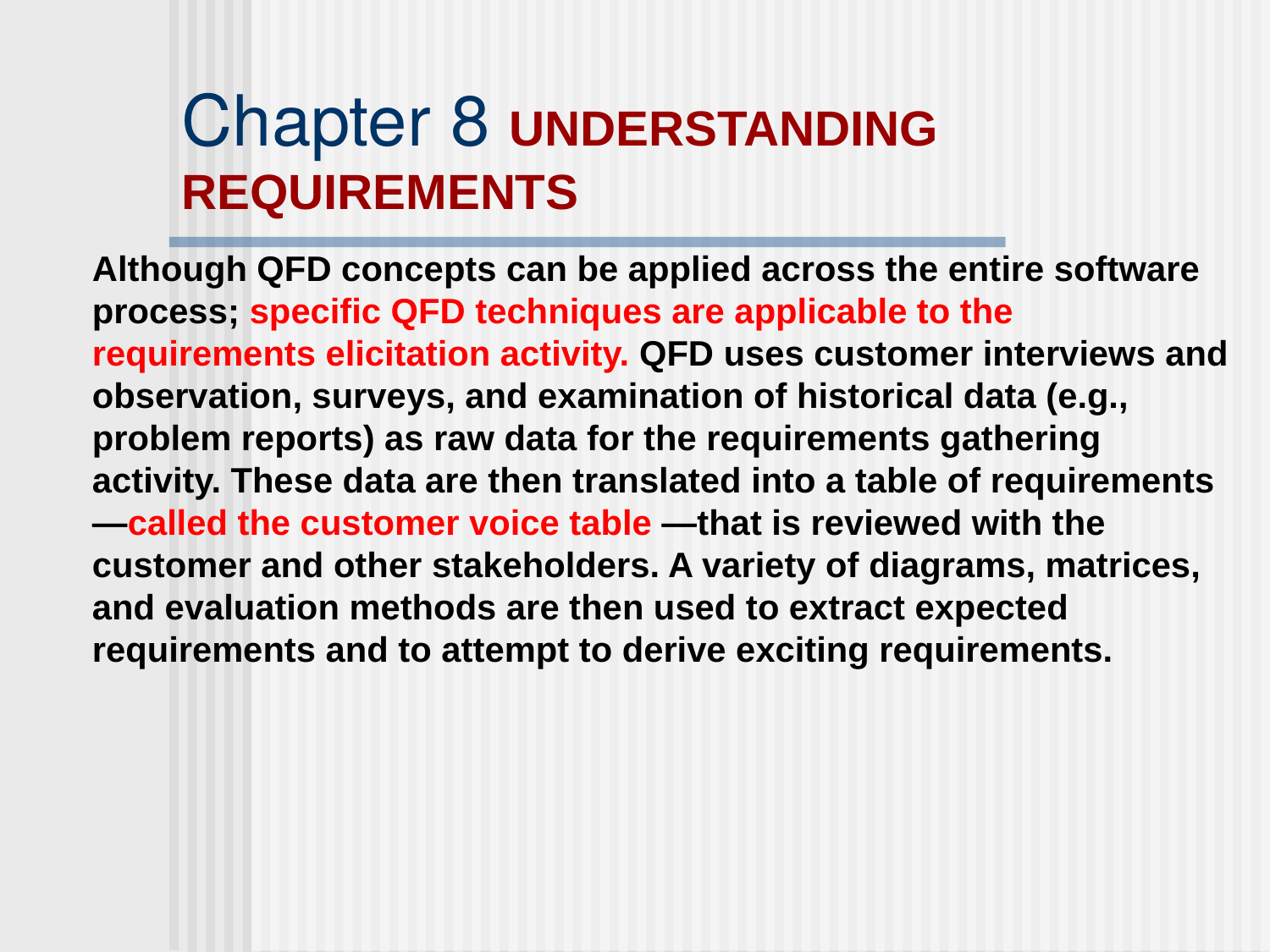

# Chapter 8 UNDERSTANDING REQUIREMENTS
Although QFD concepts can be applied across the entire software process; specific QFD techniques are applicable to the requirements elicitation activity. QFD uses customer interviews and observation, surveys, and examination of historical data (e.g., problem reports) as raw data for the requirements gathering activity. These data are then translated into a table of requirements—called the customer voice table —that is reviewed with the customer and other stakeholders. A variety of diagrams, matrices, and evaluation methods are then used to extract expected requirements and to attempt to derive exciting requirements.
12